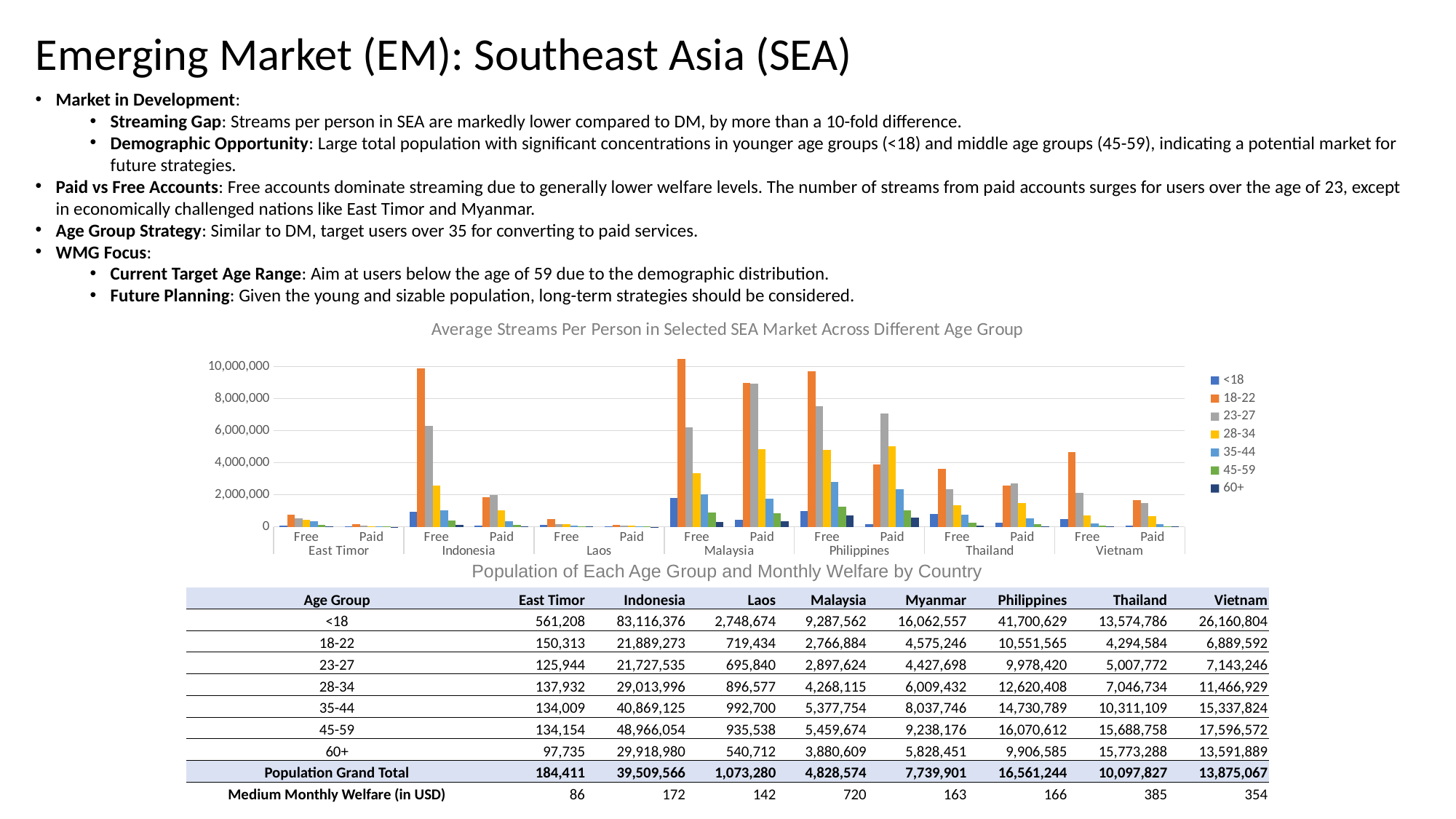

# Emerging Market (EM): Southeast Asia (SEA)
Market in Development:
Streaming Gap: Streams per person in SEA are markedly lower compared to DM, by more than a 10-fold difference.
Demographic Opportunity: Large total population with significant concentrations in younger age groups (<18) and middle age groups (45-59), indicating a potential market for future strategies.
Paid vs Free Accounts: Free accounts dominate streaming due to generally lower welfare levels. The number of streams from paid accounts surges for users over the age of 23, except in economically challenged nations like East Timor and Myanmar.
Age Group Strategy: Similar to DM, target users over 35 for converting to paid services.
WMG Focus:
Current Target Age Range: Aim at users below the age of 59 due to the demographic distribution.
Future Planning: Given the young and sizable population, long-term strategies should be considered.

### Chart: Average Streams Per Person in Selected SEA Market Across Different Age Group

| Category | <18 | 18-22 | 23-27 | 28-34 | 35-44 | 45-59 | 60+ |
|---|---|---|---|---|---|---|---|
| Free | 74370.66666666667 | 753341.3333333334 | 514946.6666666667 | 446331.6666666667 | 334207.3333333333 | 133128.0 | 18543.0 |
| Paid | 19244.666666666668 | 173344.66666666666 | 79179.75 | 38259.2 | 27832.6 | 11320.75 | 3445.0 |
| Free | 942696.1666666666 | 9882269.5 | 6327353.5 | 2584107.5 | 1041456.5 | 391296.0 | 130902.66666666667 |
| Paid | 97778.66666666667 | 1865161.6666666667 | 1972605.1666666667 | 1022832.0833333334 | 328393.9166666667 | 115621.16666666667 | 47610.7 |
| Free | 108933.25 | 507305.25 | 173943.33333333334 | 166378.25 | 75286.6 | 43074.0 | 23708.5 |
| Paid | 17472.0 | 112048.83333333333 | 87797.16666666667 | 54521.0 | 20904.0 | 10402.833333333334 | 4050.4 |
| Free | 1809219.0 | 10505289.666666666 | 6213537.5 | 3344181.5 | 2046773.3333333333 | 893191.0 | 289724.5 |
| Paid | 439392.0 | 8965264.555555556 | 8920165.181818182 | 4837614.545454546 | 1761709.4166666667 | 835158.2727272727 | 340643.3333333333 |
| Free | 985672.8333333334 | 9723084.0 | 7550869.333333333 | 4815691.5 | 2794323.3333333335 | 1278063.6666666667 | 729728.3333333334 |
| Paid | 164657.58333333334 | 3899924.5 | 7097420.916666667 | 5044511.416666667 | 2367498.25 | 1037613.1666666666 | 582523.6363636364 |
| Free | 822352.5 | 3636063.5 | 2335587.3333333335 | 1326930.5 | 745230.5 | 268165.3333333333 | 86157.16666666667 |
| Paid | 267553.4 | 2556256.1666666665 | 2717568.4166666665 | 1503624.3333333333 | 548092.8333333334 | 167199.45454545456 | 49234.545454545456 |
| Free | 495895.6666666667 | 4660580.666666667 | 2098988.1666666665 | 727813.3333333334 | 217328.0 | 60821.333333333336 | 24989.5 |
| Paid | 70160.66666666667 | 1669549.111111111 | 1485410.4545454546 | 656229.0 | 183562.63636363635 | 45926.22222222222 | 9533.818181818182 |
Population of Each Age Group and Monthly Welfare by Country
| Age Group | East Timor | Indonesia | Laos | Malaysia | Myanmar | Philippines | Thailand | Vietnam |
| --- | --- | --- | --- | --- | --- | --- | --- | --- |
| <18 | 561,208 | 83,116,376 | 2,748,674 | 9,287,562 | 16,062,557 | 41,700,629 | 13,574,786 | 26,160,804 |
| 18-22 | 150,313 | 21,889,273 | 719,434 | 2,766,884 | 4,575,246 | 10,551,565 | 4,294,584 | 6,889,592 |
| 23-27 | 125,944 | 21,727,535 | 695,840 | 2,897,624 | 4,427,698 | 9,978,420 | 5,007,772 | 7,143,246 |
| 28-34 | 137,932 | 29,013,996 | 896,577 | 4,268,115 | 6,009,432 | 12,620,408 | 7,046,734 | 11,466,929 |
| 35-44 | 134,009 | 40,869,125 | 992,700 | 5,377,754 | 8,037,746 | 14,730,789 | 10,311,109 | 15,337,824 |
| 45-59 | 134,154 | 48,966,054 | 935,538 | 5,459,674 | 9,238,176 | 16,070,612 | 15,688,758 | 17,596,572 |
| 60+ | 97,735 | 29,918,980 | 540,712 | 3,880,609 | 5,828,451 | 9,906,585 | 15,773,288 | 13,591,889 |
| Population Grand Total | 184,411 | 39,509,566 | 1,073,280 | 4,828,574 | 7,739,901 | 16,561,244 | 10,097,827 | 13,875,067 |
| Medium Monthly Welfare (in USD) | 86 | 172 | 142 | 720 | 163 | 166 | 385 | 354 |